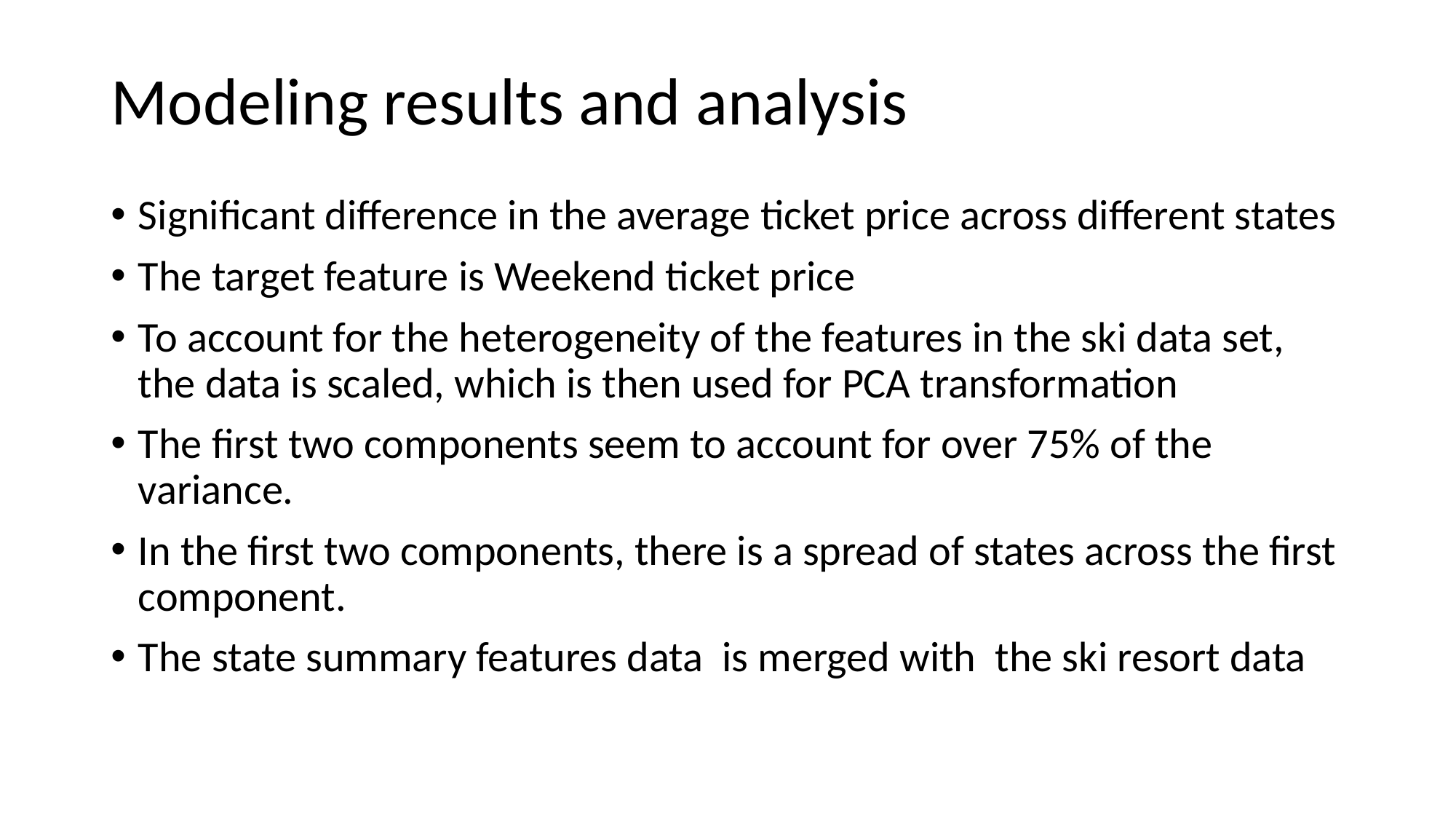

# Modeling results and analysis
Significant difference in the average ticket price across different states
The target feature is Weekend ticket price
To account for the heterogeneity of the features in the ski data set, the data is scaled, which is then used for PCA transformation
The first two components seem to account for over 75% of the variance.
In the first two components, there is a spread of states across the first component.
The state summary features data  is merged with  the ski resort data